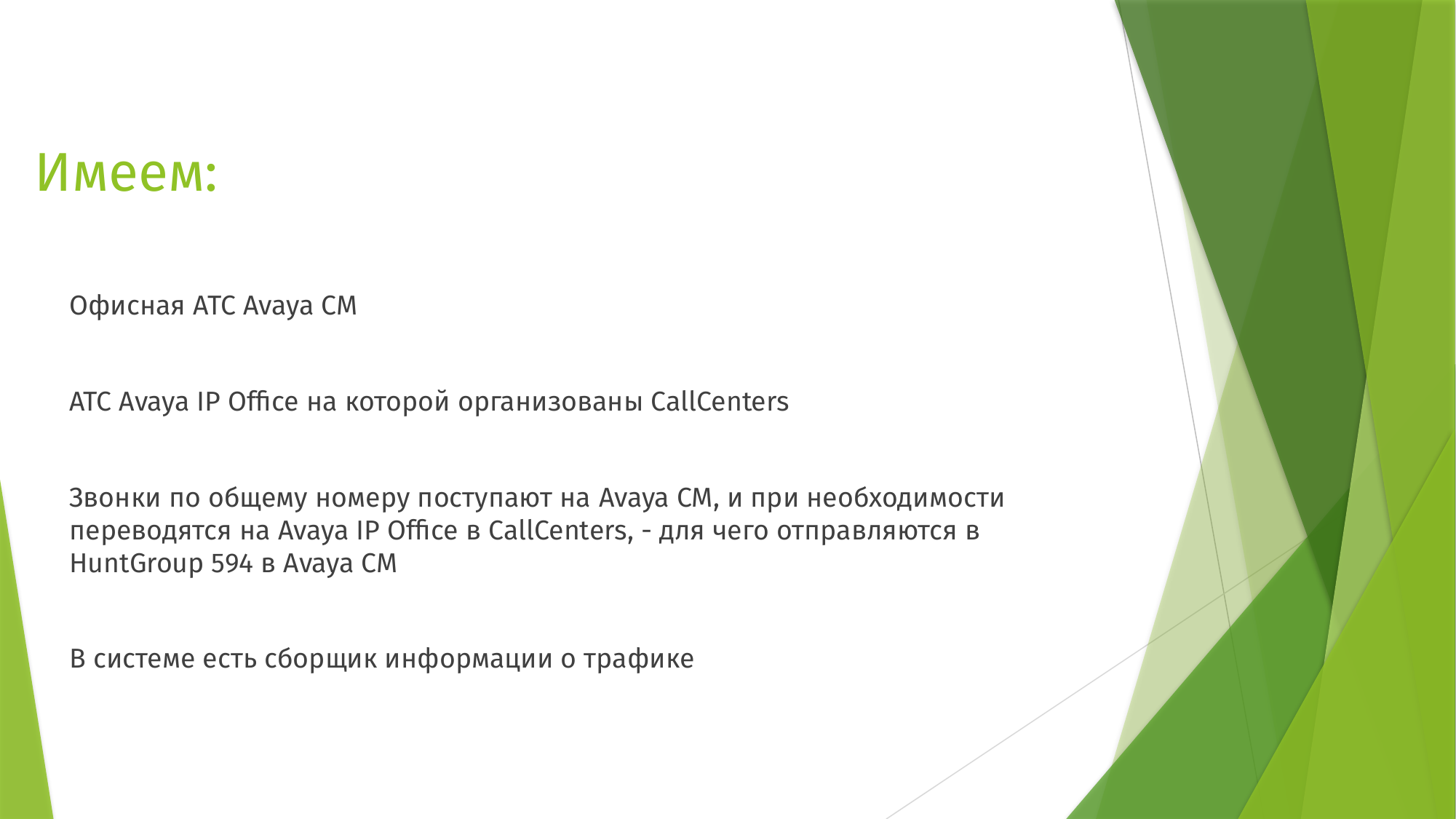

# Имеем:
Офисная АТС Avaya CM

АТС Avaya IP Office на которой организованы CallCenters

Звонки по общему номеру поступают на Avaya CM, и при необходимости переводятся на Avaya IP Office в CallCenters, - для чего отправляются в HuntGroup 594 в Avaya CM

В системе есть сборщик информации о трафике